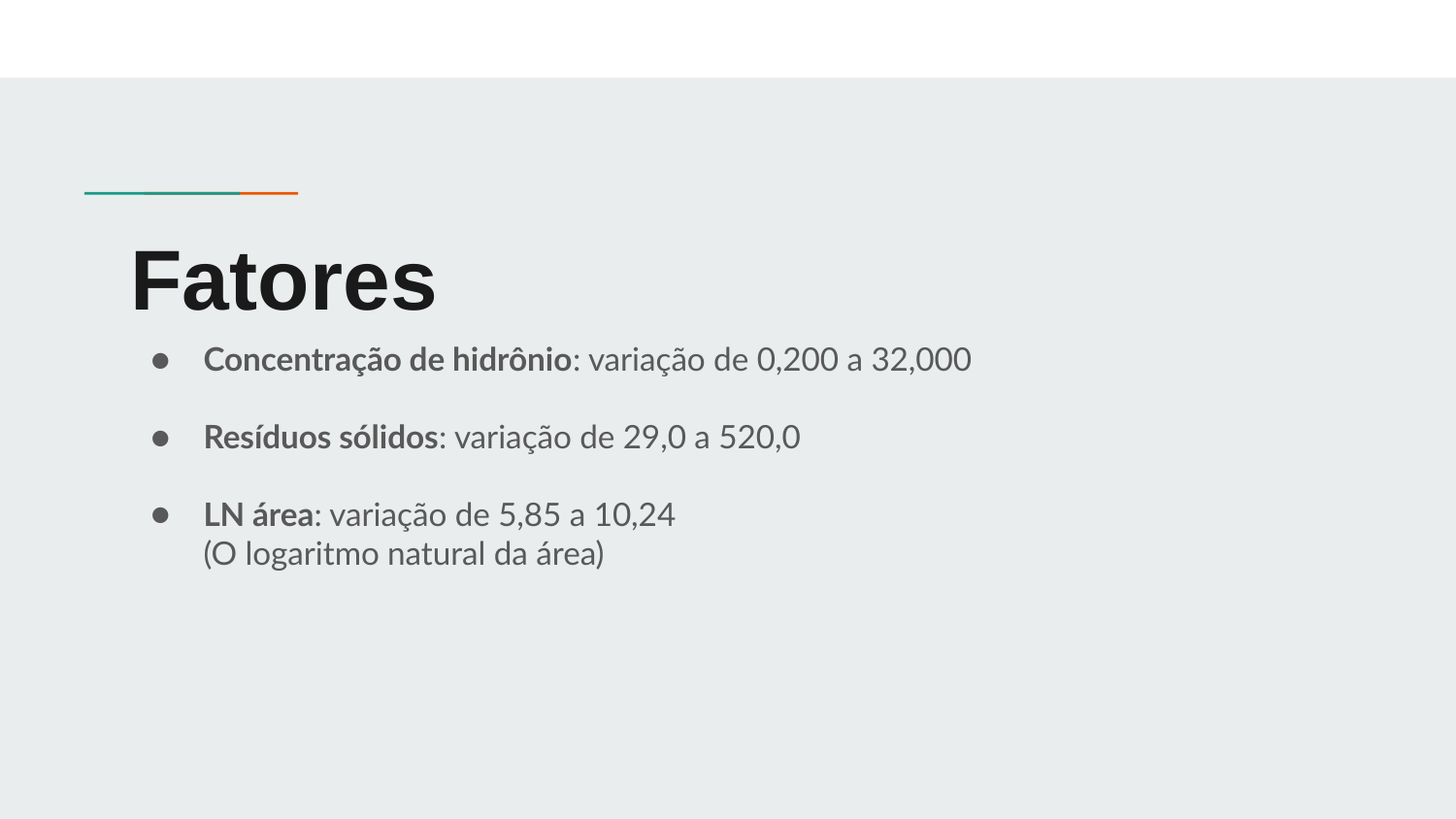

# Fatores
Concentração de hidrônio: variação de 0,200 a 32,000

Resíduos sólidos: variação de 29,0 a 520,0

LN área: variação de 5,85 a 10,24
(O logaritmo natural da área)